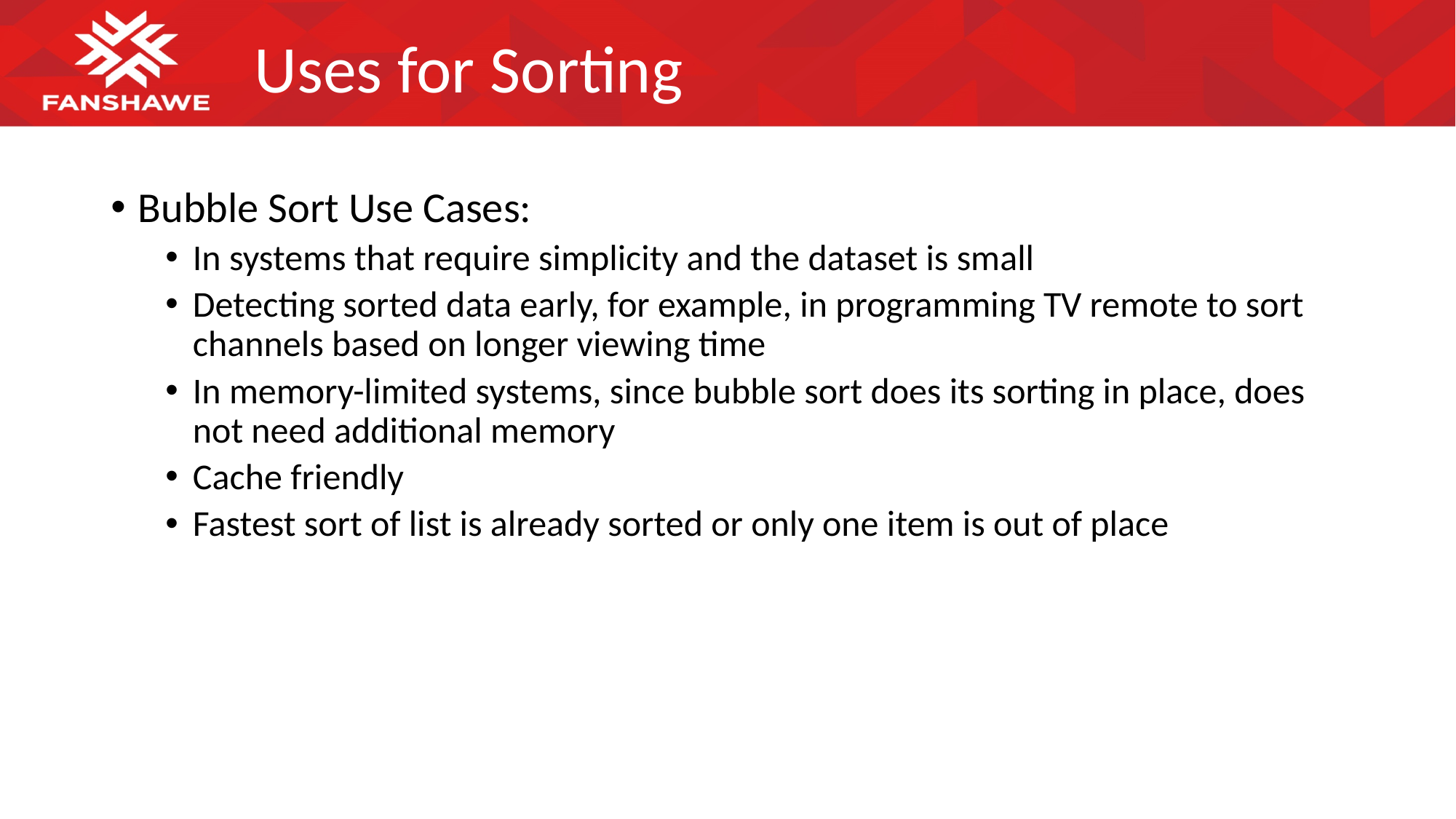

# Uses for Sorting
Bubble Sort Use Cases:
In systems that require simplicity and the dataset is small
Detecting sorted data early, for example, in programming TV remote to sort channels based on longer viewing time
In memory-limited systems, since bubble sort does its sorting in place, does not need additional memory
Cache friendly
Fastest sort of list is already sorted or only one item is out of place